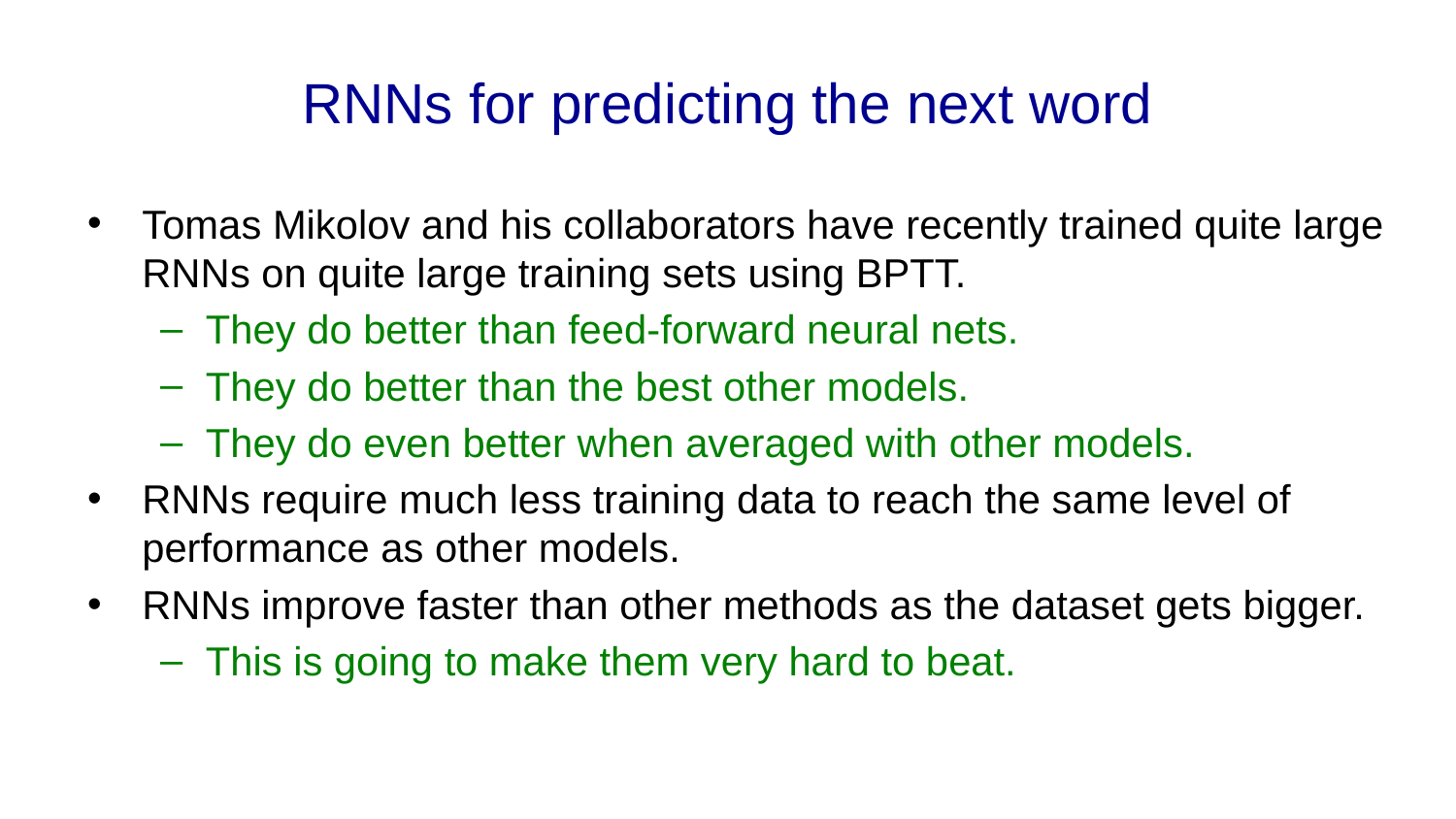

# RNNs for predicting the next word
Tomas Mikolov and his collaborators have recently trained quite large RNNs on quite large training sets using BPTT.
They do better than feed-forward neural nets.
They do better than the best other models.
They do even better when averaged with other models.
RNNs require much less training data to reach the same level of performance as other models.
RNNs improve faster than other methods as the dataset gets bigger.
This is going to make them very hard to beat.